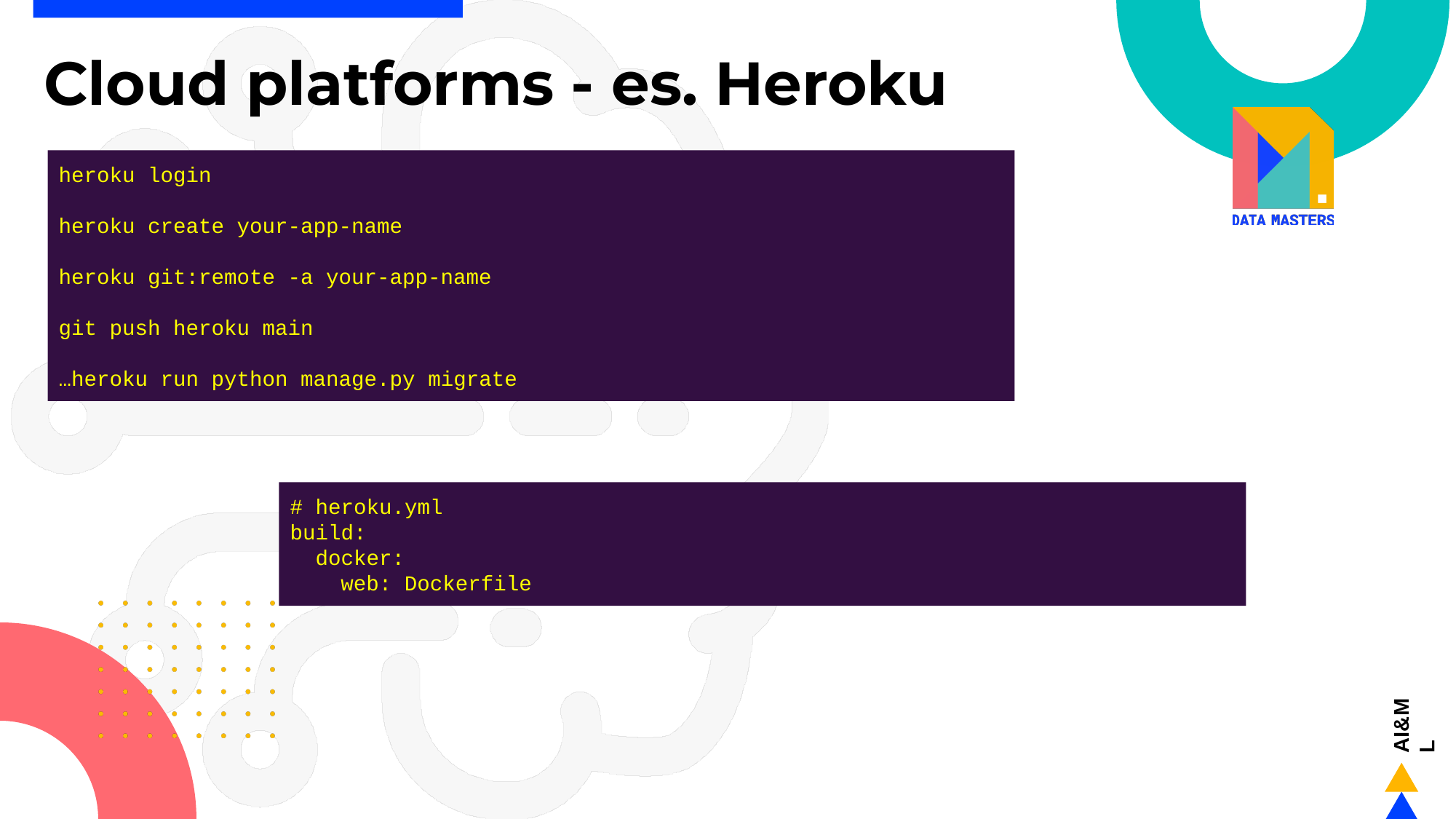

# Cloud platforms - es. Heroku
heroku login

heroku create your-app-name

heroku git:remote -a your-app-name

git push heroku main

…heroku run python manage.py migrate
# heroku.yml
build:
  docker:
    web: Dockerfile